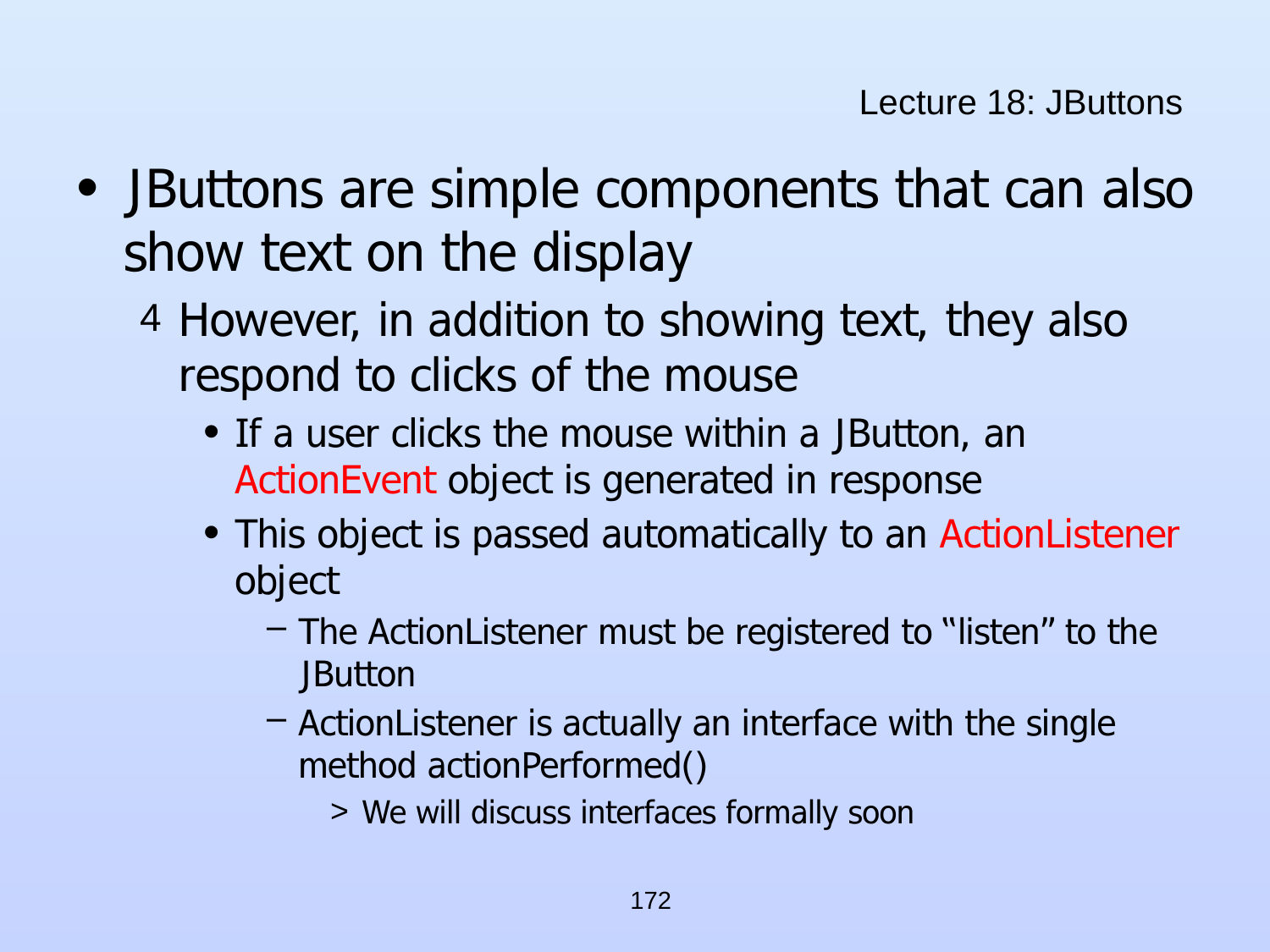

# Lecture 18: JButtons
JButtons are simple components that can also show text on the display
However, in addition to showing text, they also respond to clicks of the mouse
If a user clicks the mouse within a JButton, an ActionEvent object is generated in response
This object is passed automatically to an ActionListener object
The ActionListener must be registered to “listen” to the JButton
ActionListener is actually an interface with the single method actionPerformed()
We will discuss interfaces formally soon
172